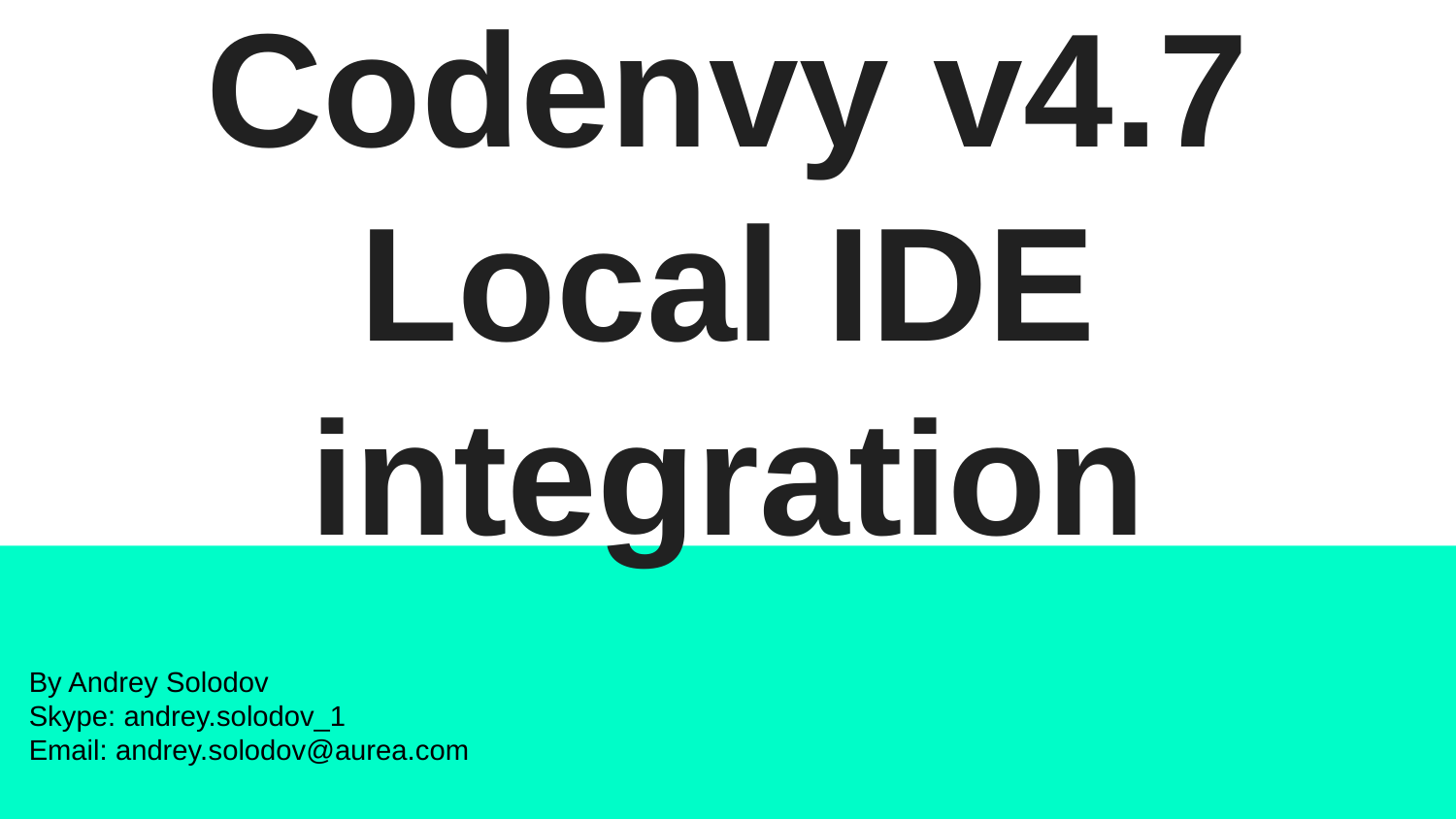

# Codenvy v4.7
Local IDE integration
By Andrey Solodov
Skype: andrey.solodov_1
Email: andrey.solodov@aurea.com